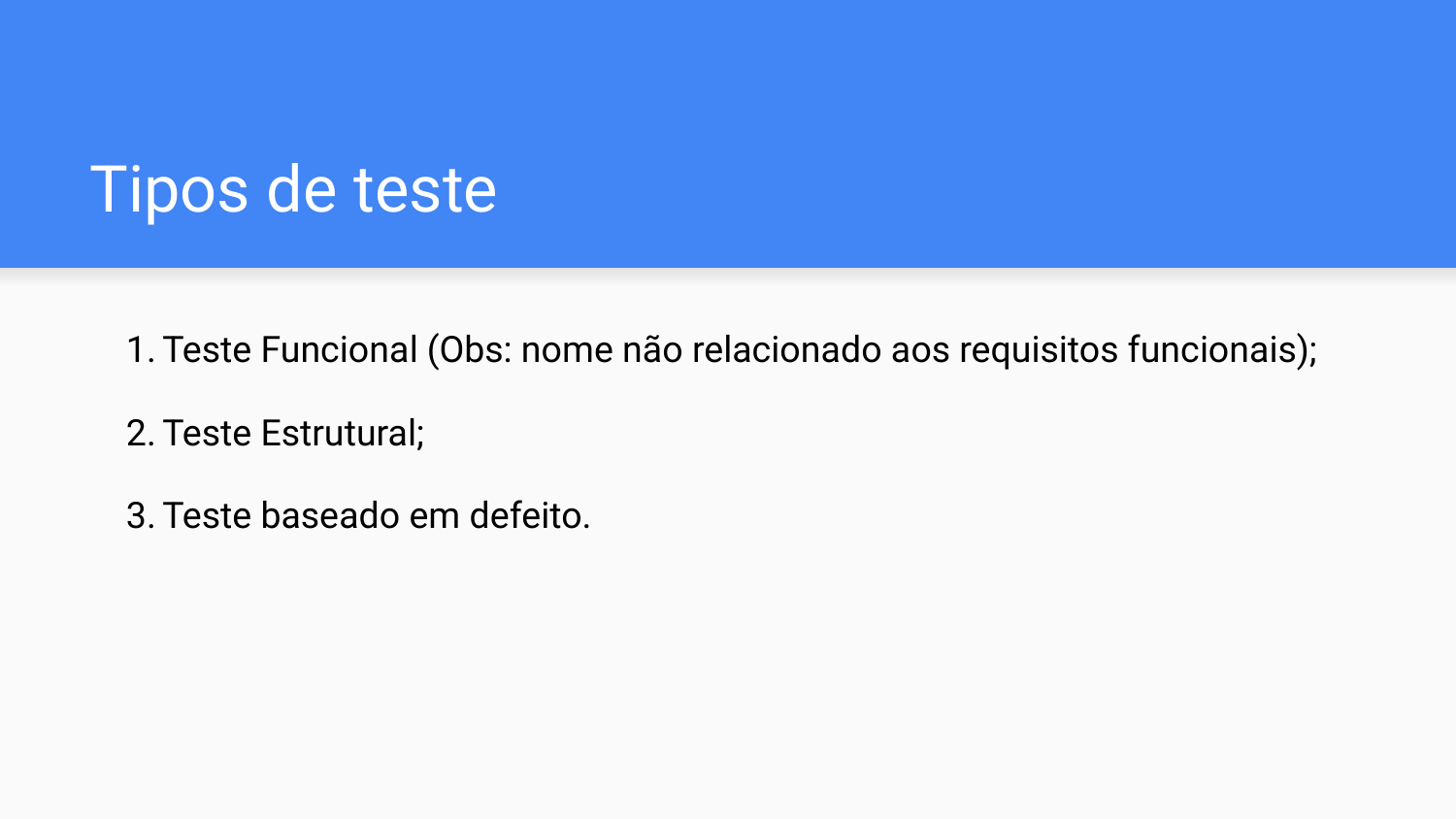

# Tipos de teste
Teste Funcional (Obs: nome não relacionado aos requisitos funcionais);
Teste Estrutural;
Teste baseado em defeito.